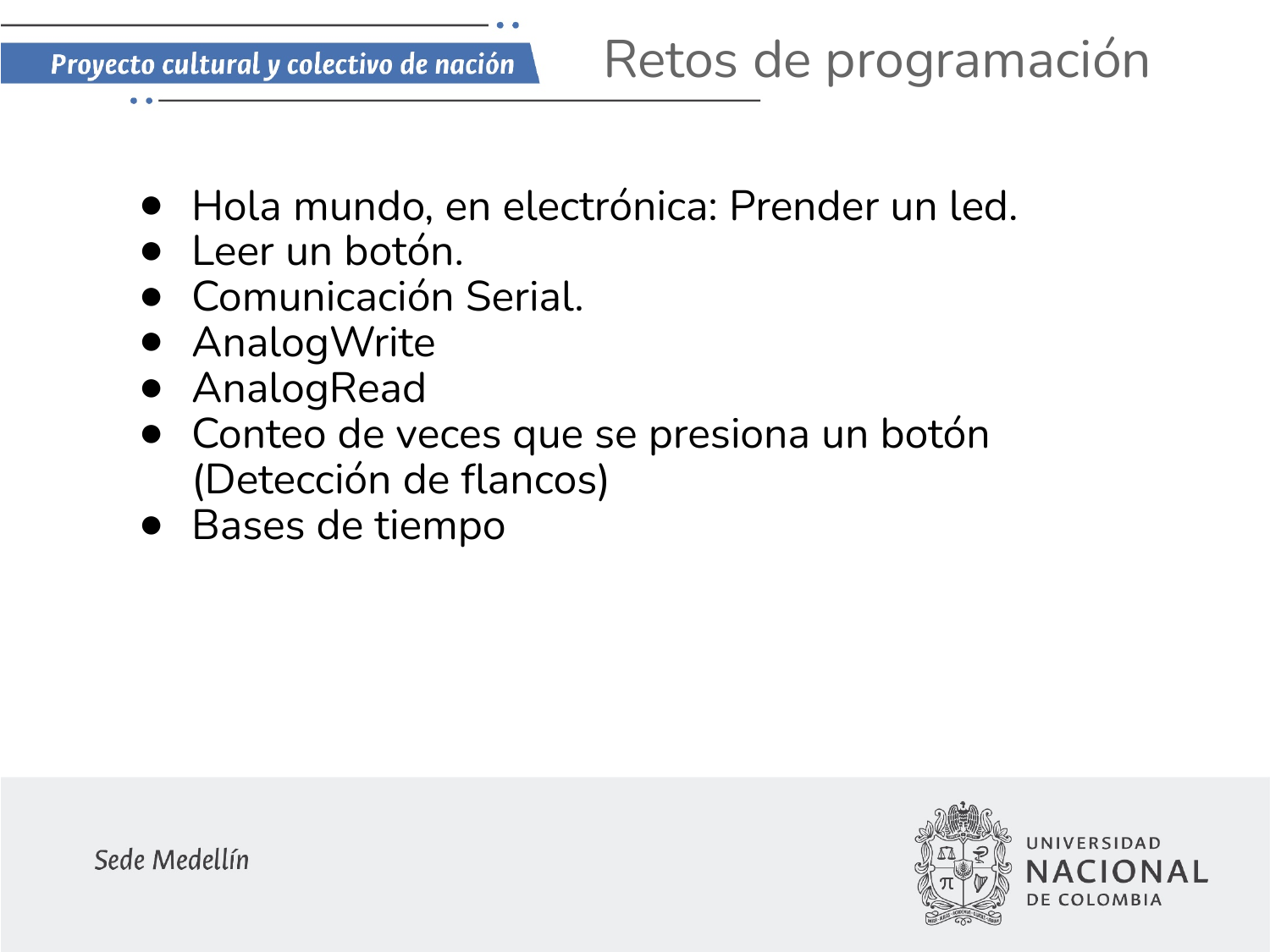

# Retos de programación
Hola mundo, en electrónica: Prender un led.
Leer un botón.
Comunicación Serial.
AnalogWrite
AnalogRead
Conteo de veces que se presiona un botón (Detección de flancos)
Bases de tiempo